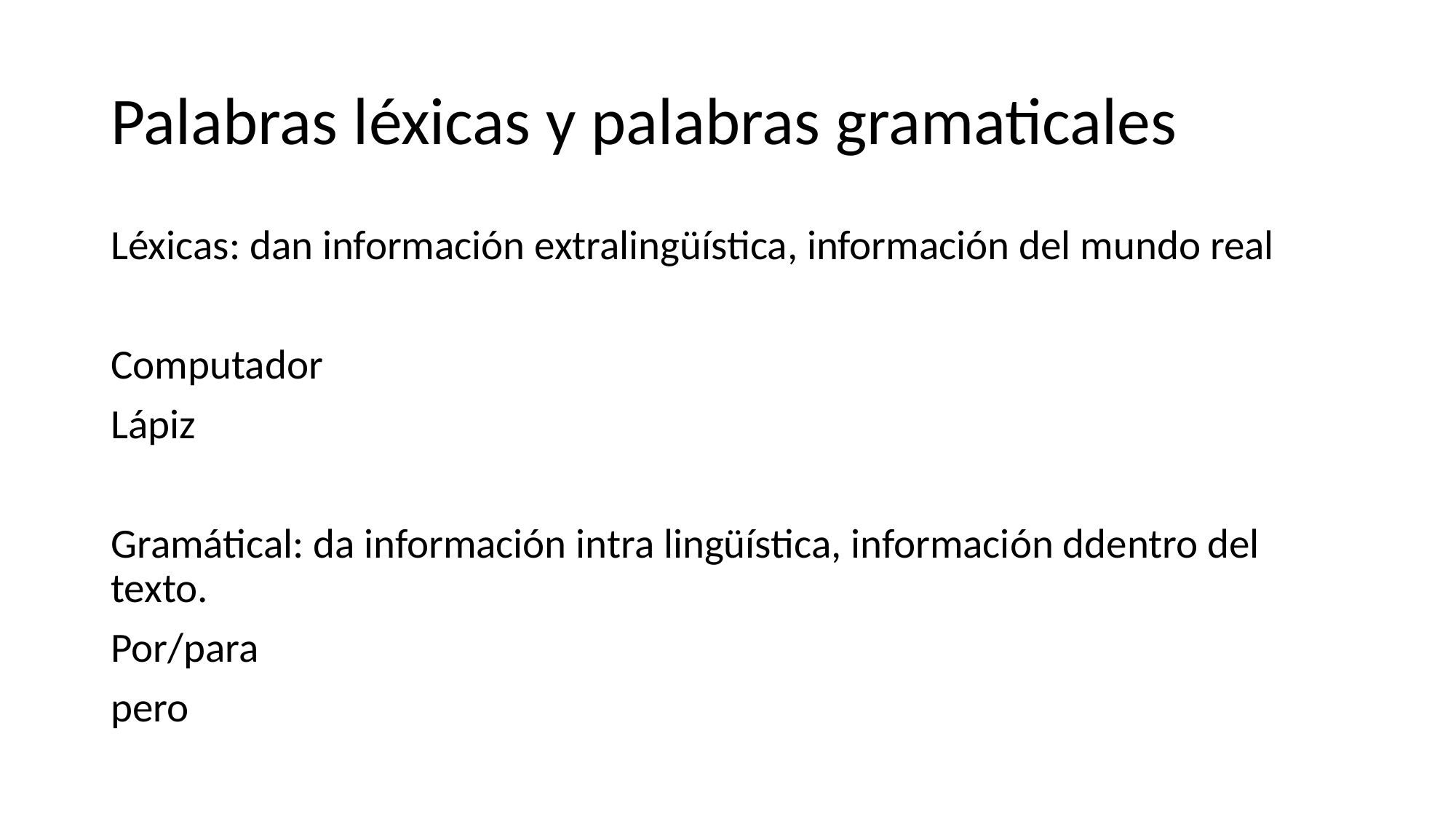

# Palabras léxicas y palabras gramaticales
Léxicas: dan información extralingüística, información del mundo real

Computador
Lápiz

Gramátical: da información intra lingüística, información ddentro del texto.
Por/para
pero